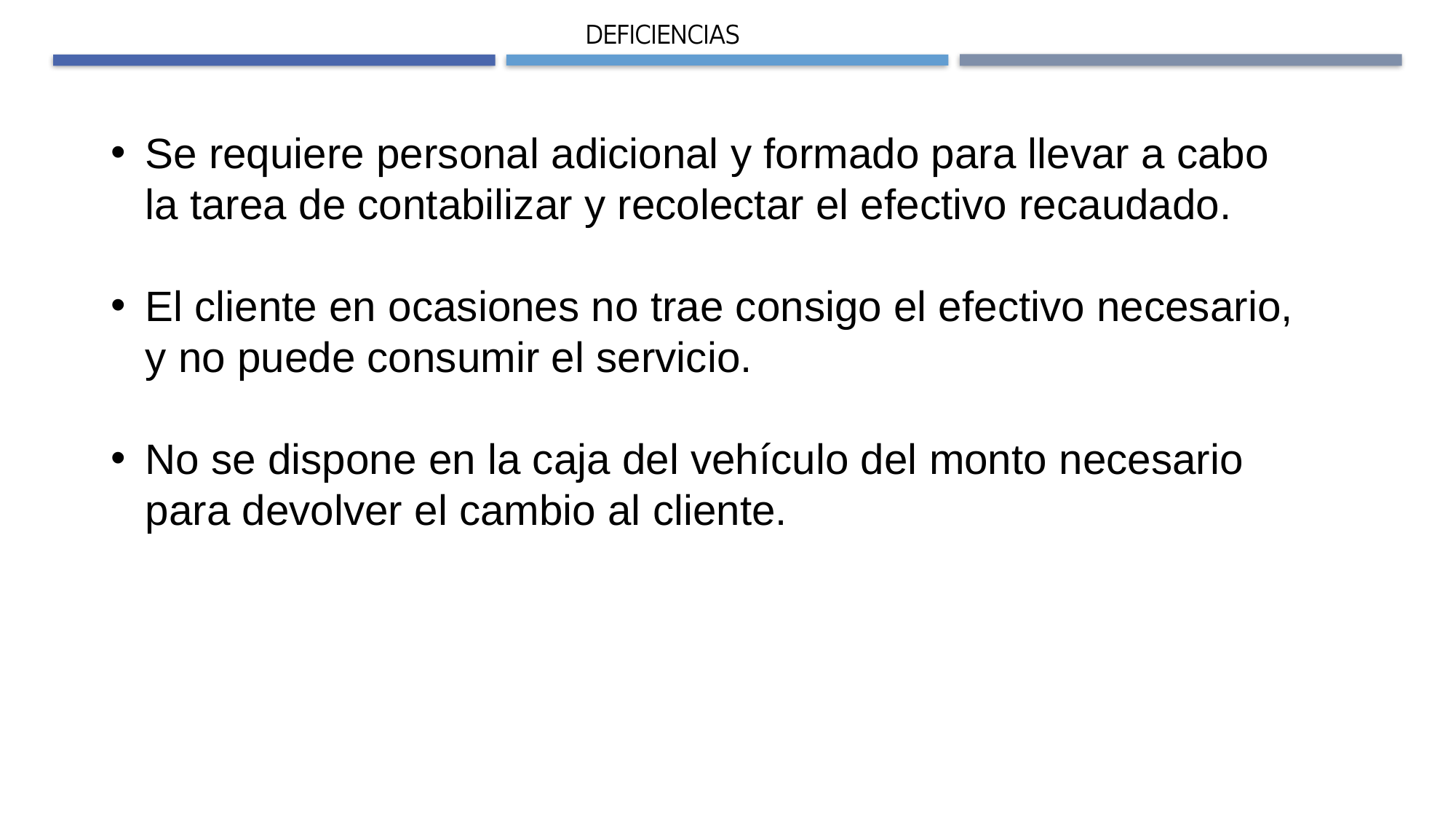

DEFICIENCIAS
Se requiere personal adicional y formado para llevar a cabo la tarea de contabilizar y recolectar el efectivo recaudado.

El cliente en ocasiones no trae consigo el efectivo necesario,  y no puede consumir el servicio.

No se dispone en la caja del vehículo del monto necesario para devolver el cambio al cliente.